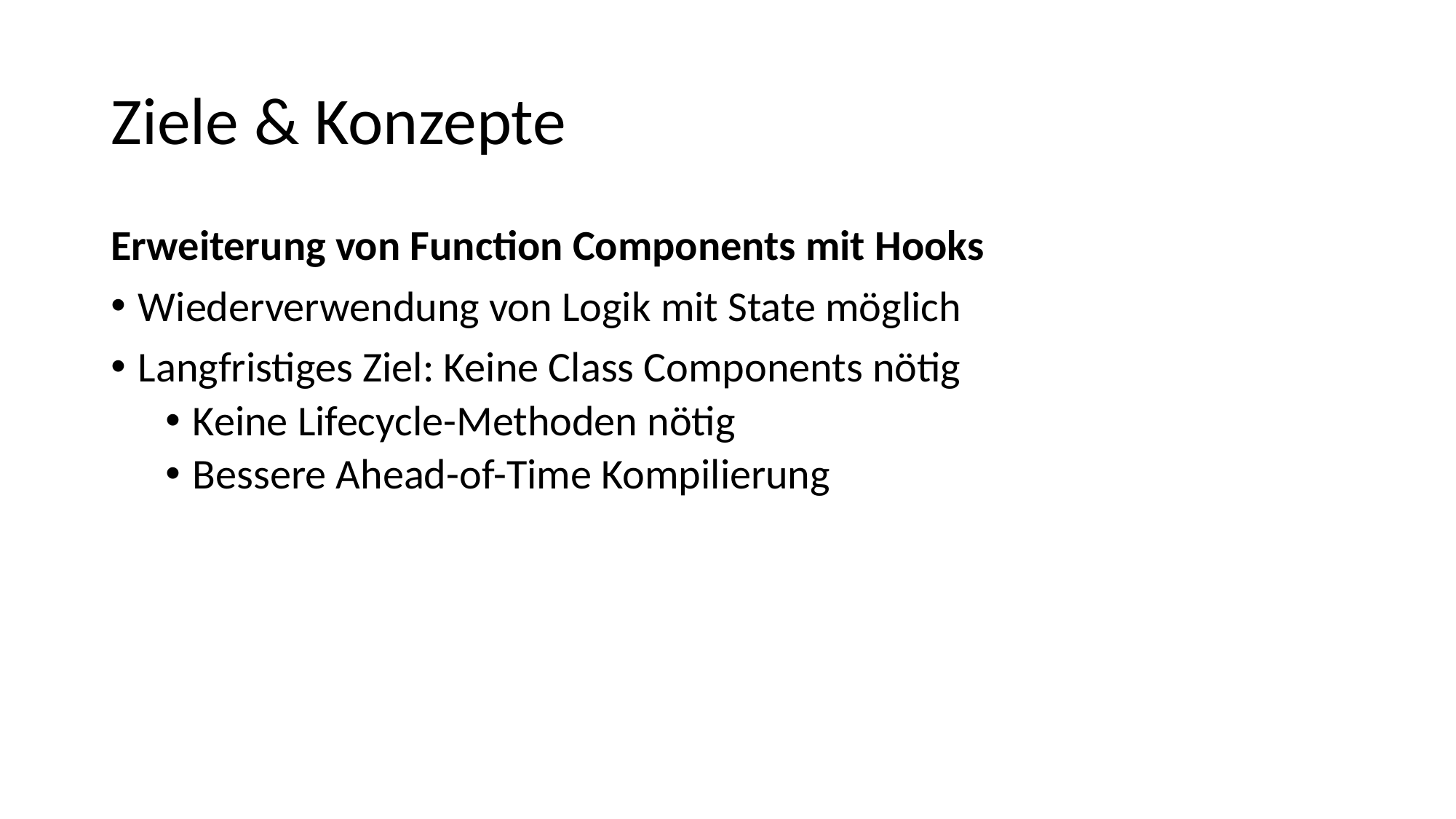

# Ziele & Konzepte
Erweiterung von Function Components mit Hooks
Wiederverwendung von Logik mit State möglich
Langfristiges Ziel: Keine Class Components nötig
Keine Lifecycle-Methoden nötig
Bessere Ahead-of-Time Kompilierung